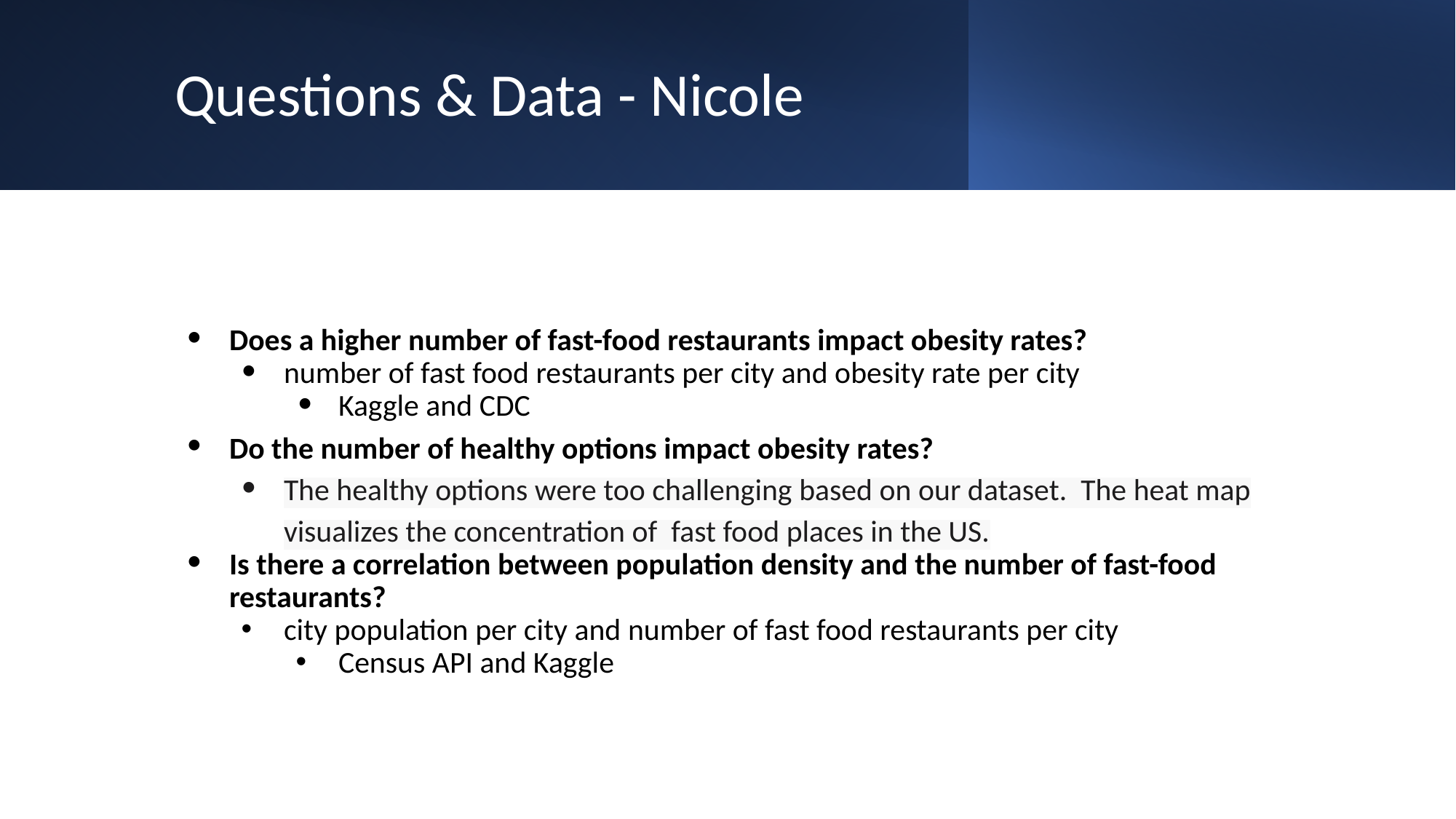

# Questions & Data - Nicole

Does a higher number of fast-food restaurants impact obesity rates?
number of fast food restaurants per city and obesity rate per city
Kaggle and CDC
Do the number of healthy options impact obesity rates?
The healthy options were too challenging based on our dataset.  The heat map visualizes the concentration of  fast food places in the US.
Is there a correlation between population density and the number of fast-food restaurants?
city population per city and number of fast food restaurants per city
Census API and Kaggle